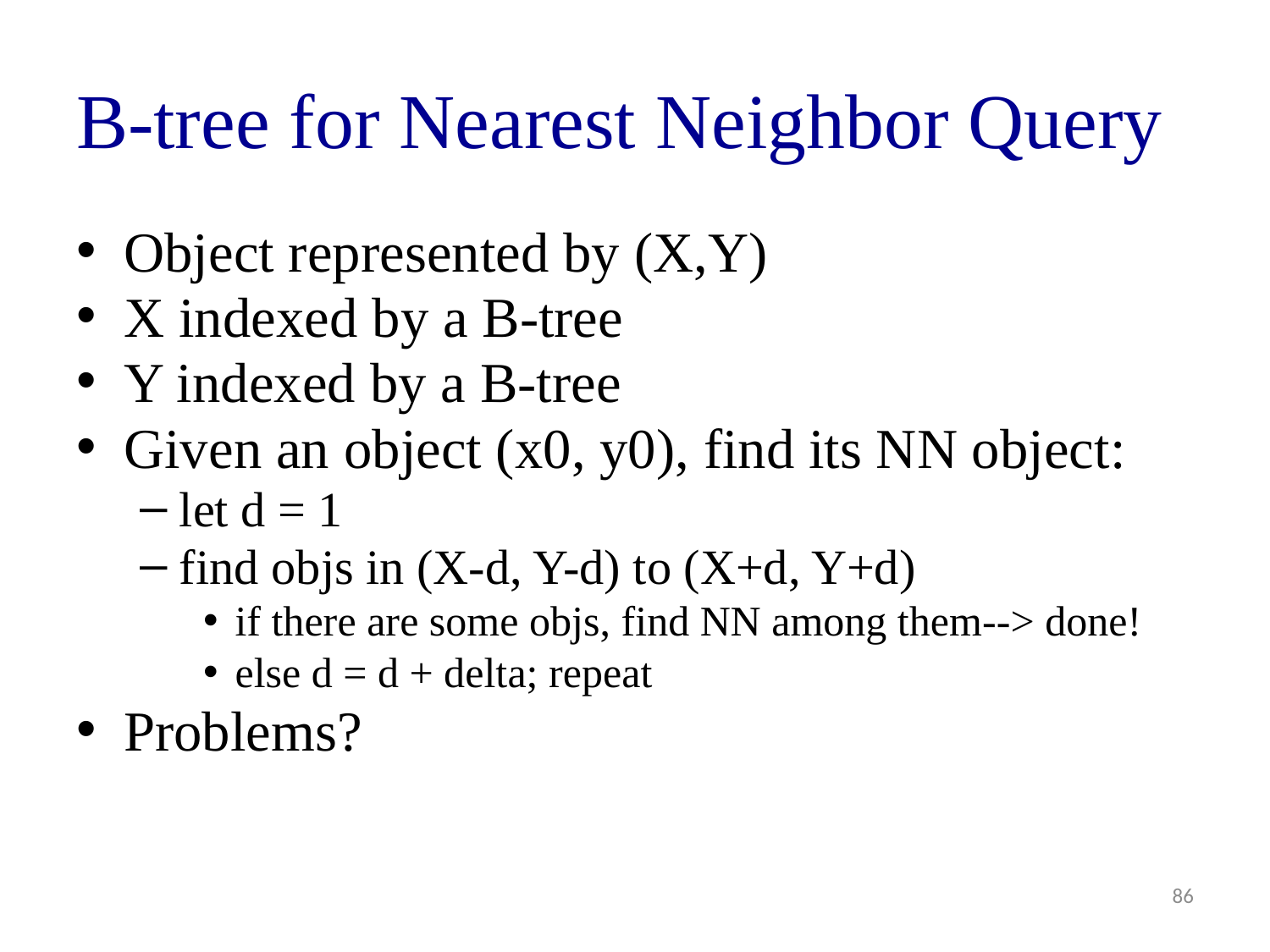

# B-tree for Nearest Neighbor Query
Object represented by (X,Y)
X indexed by a B-tree
Y indexed by a B-tree
Given an object (x0, y0), find its NN object:
let d = 1
find objs in (X-d, Y-d) to (X+d, Y+d)
if there are some objs, find NN among them--> done!
else d = d + delta; repeat
Problems?
86